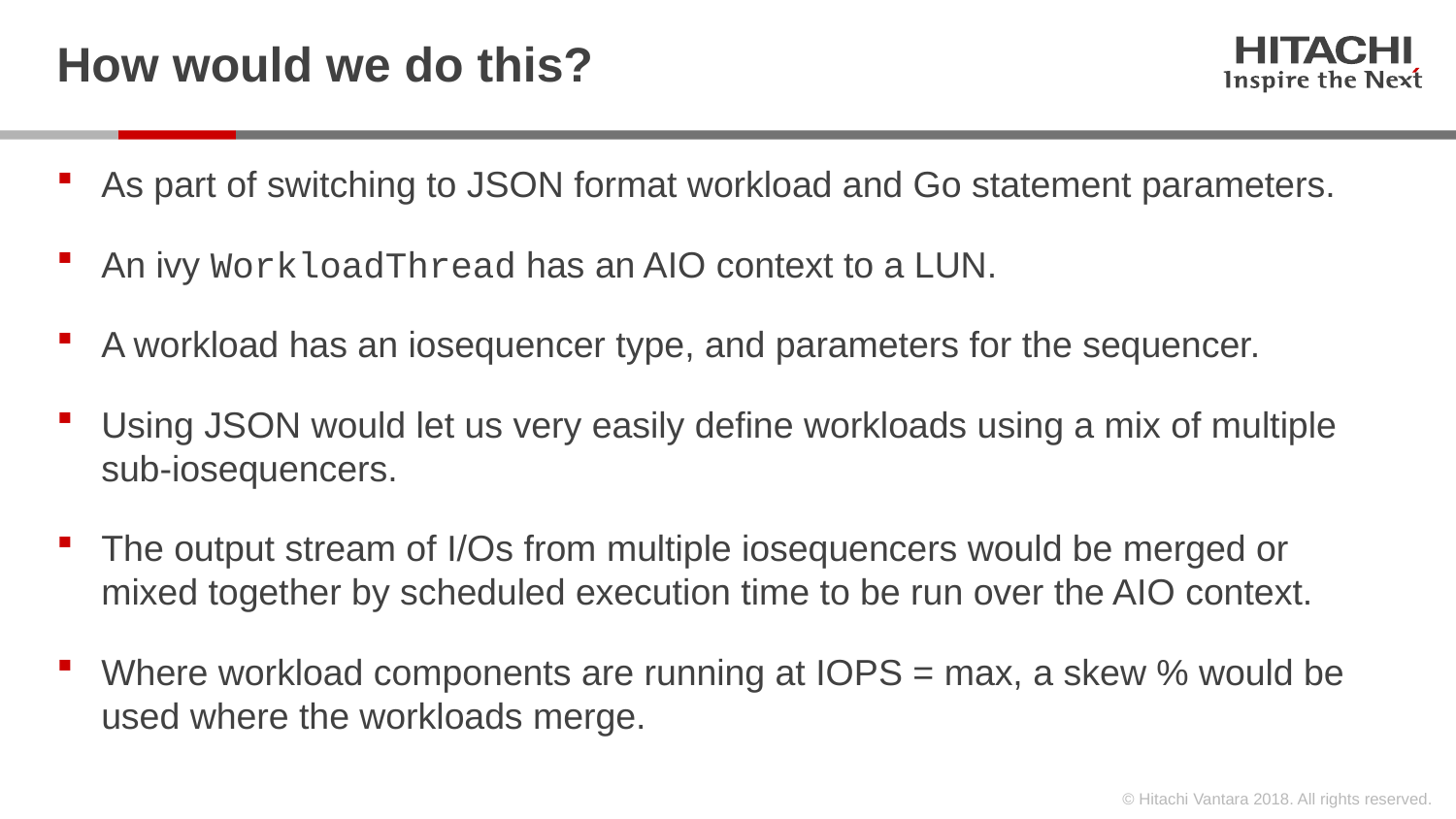

# How would we do this?
As part of switching to JSON format workload and Go statement parameters.
An ivy WorkloadThread has an AIO context to a LUN.
A workload has an iosequencer type, and parameters for the sequencer.
Using JSON would let us very easily define workloads using a mix of multiple sub-iosequencers.
The output stream of I/Os from multiple iosequencers would be merged or mixed together by scheduled execution time to be run over the AIO context.
Where workload components are running at IOPS = max, a skew % would be used where the workloads merge.